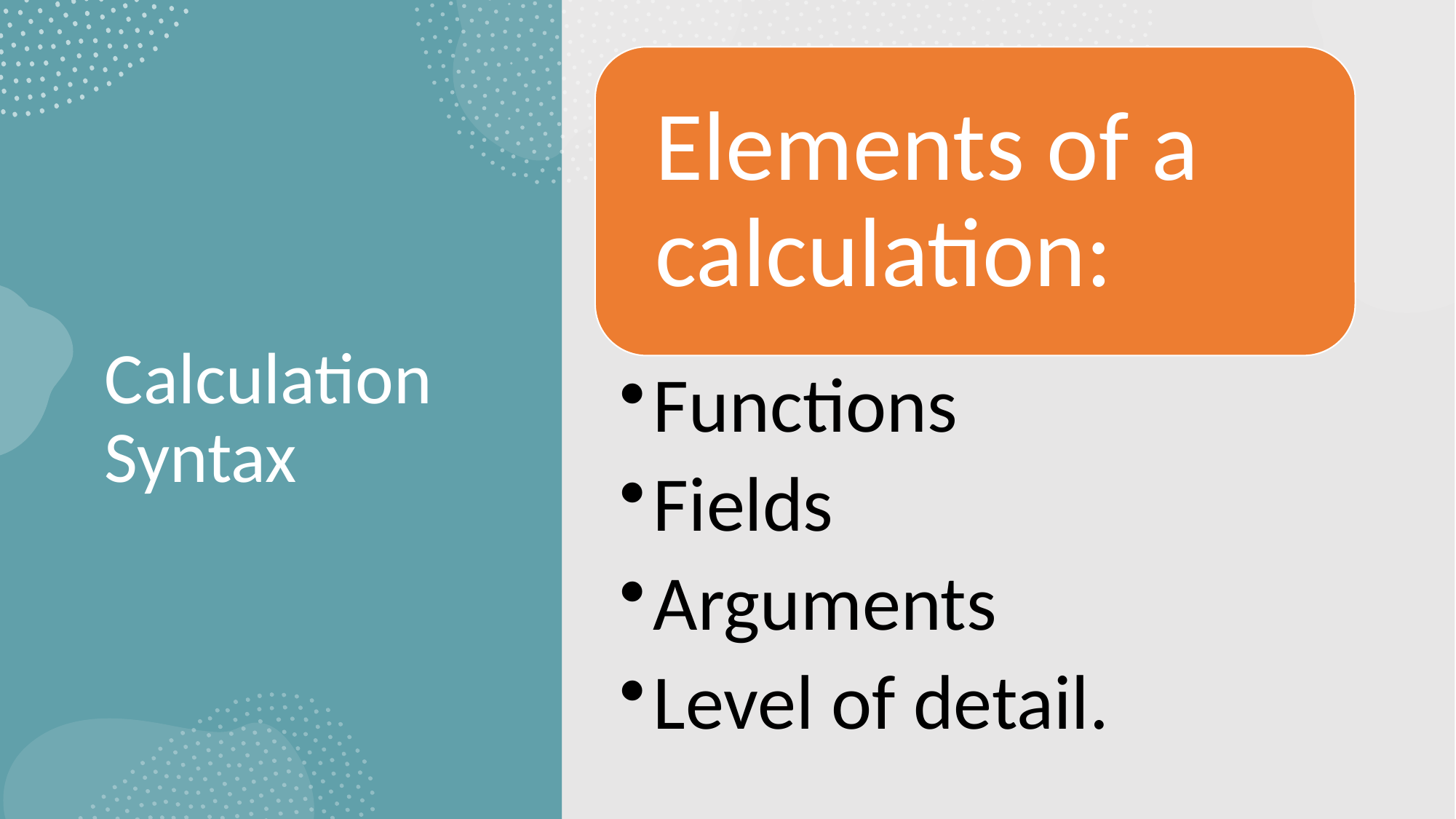

Elements of a calculation:
Functions
Fields
Arguments
Level of detail.
# Calculation Syntax